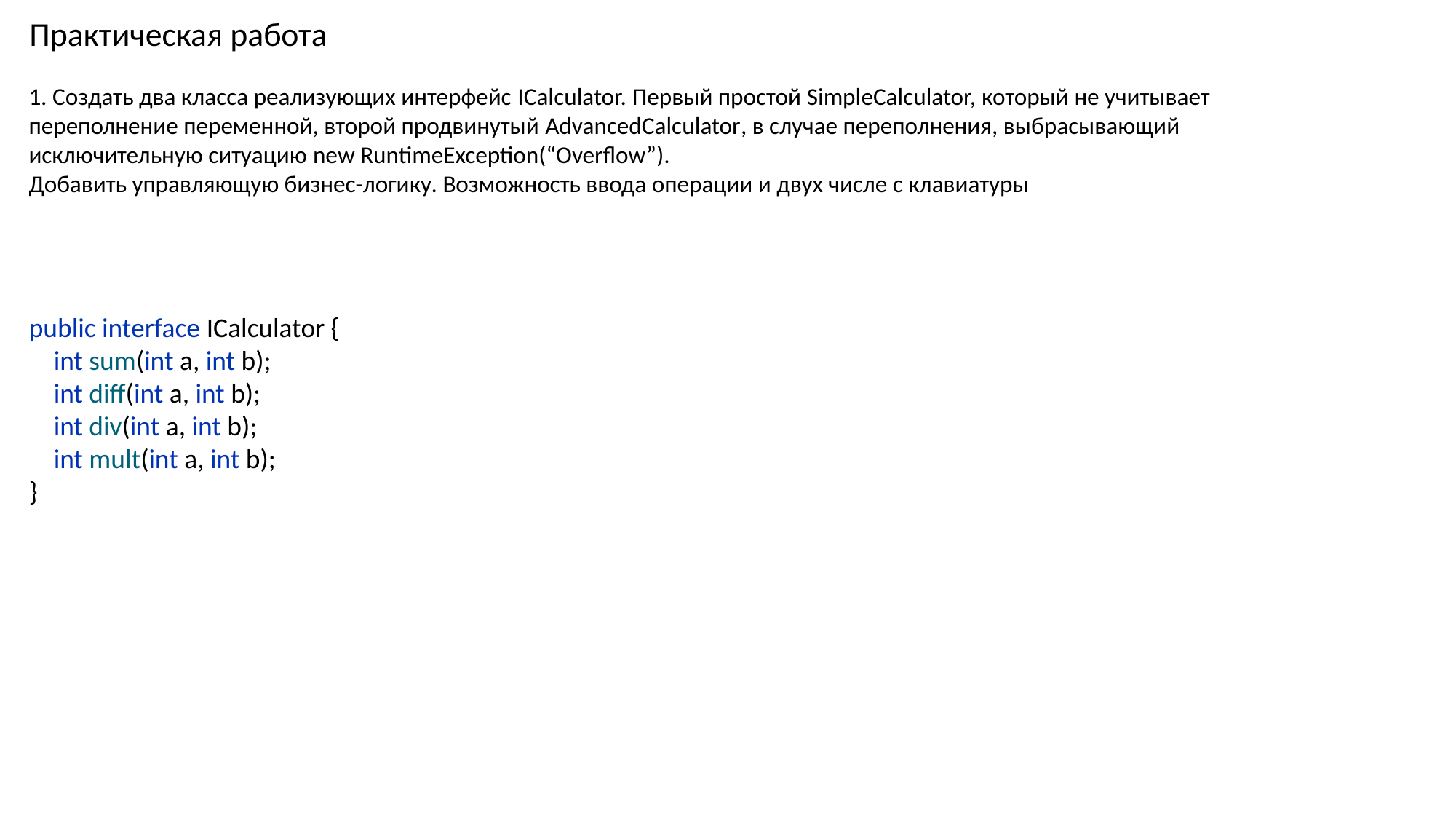

Практическая работа
1. Создать два класса реализующих интерфейс ICalculator. Первый простой SimpleCalculator, который не учитывает переполнение переменной, второй продвинутый AdvancedCalculator, в случае переполнения, выбрасывающий исключительную ситуацию new RuntimeException(“Overflow”).
Добавить управляющую бизнес-логику. Возможность ввода операции и двух числе с клавиатуры
public interface ICalculator {
    int sum(int a, int b);
    int diff(int a, int b);
    int div(int a, int b);
    int mult(int a, int b);
}